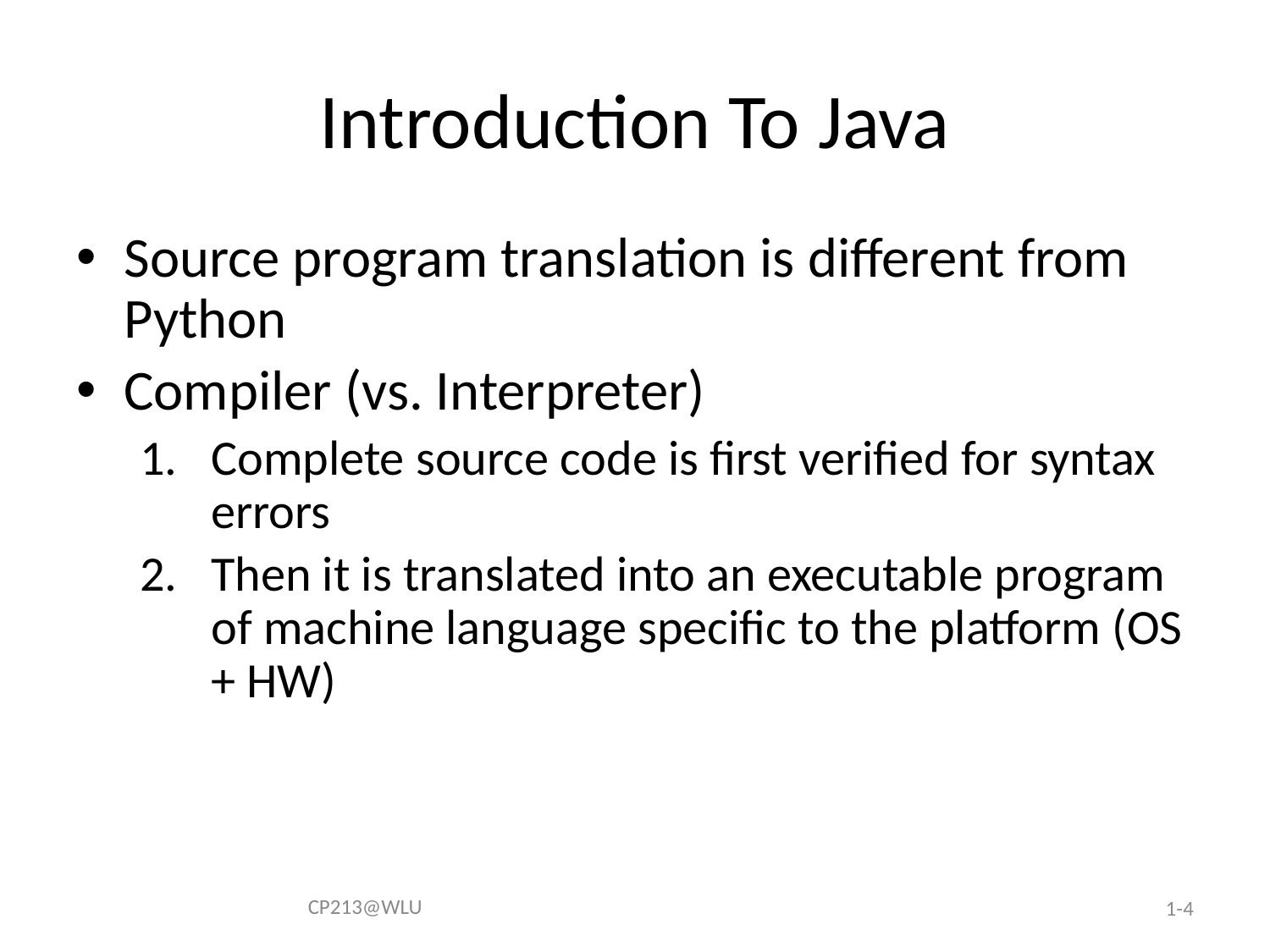

# Introduction To Java
Source program translation is different from Python
Compiler (vs. Interpreter)
Complete source code is first verified for syntax errors
Then it is translated into an executable program of machine language specific to the platform (OS + HW)
CP213@WLU
1-4